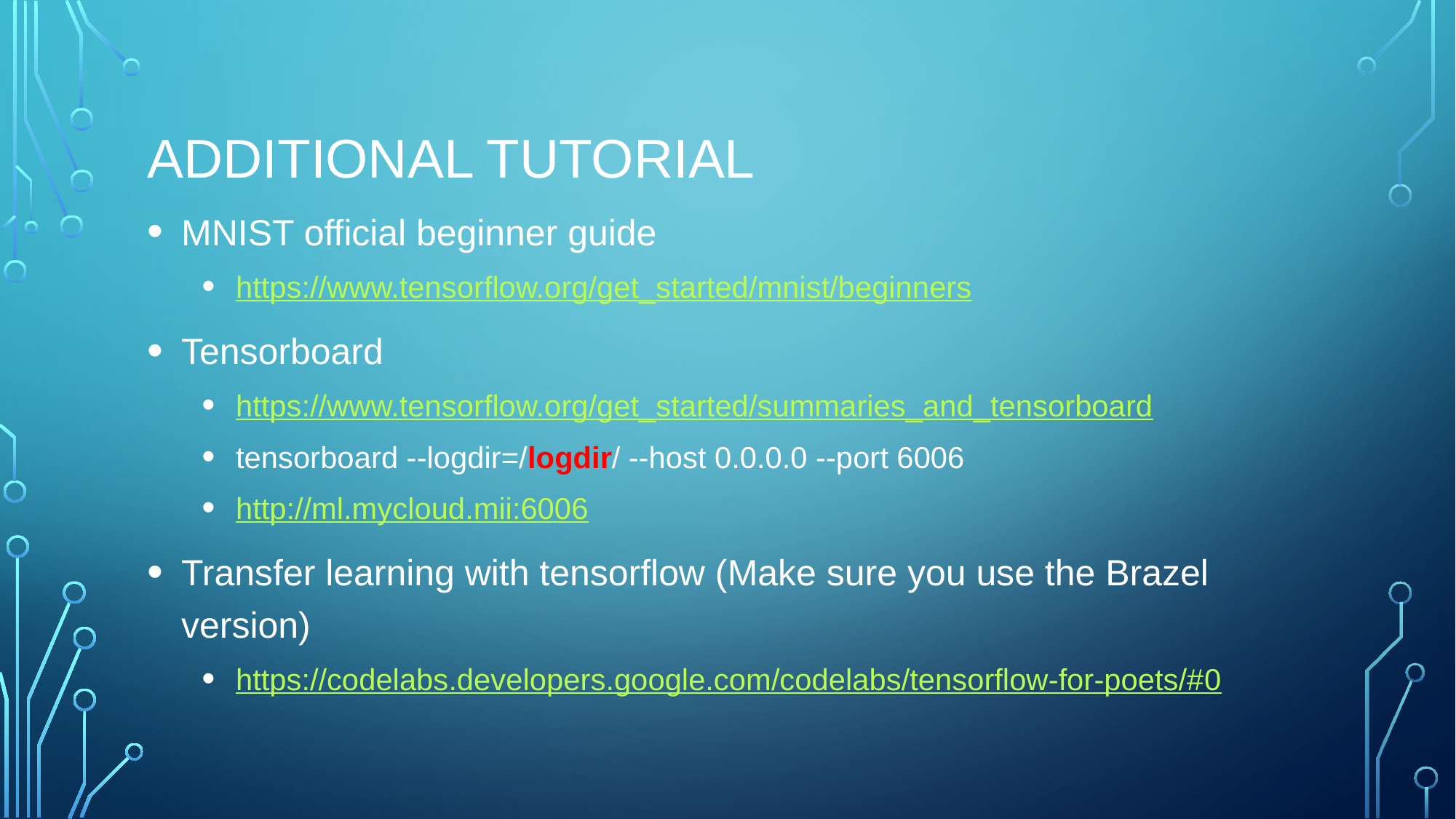

# Additional tutorial
MNIST official beginner guide
https://www.tensorflow.org/get_started/mnist/beginners
Tensorboard
https://www.tensorflow.org/get_started/summaries_and_tensorboard
tensorboard --logdir=/logdir/ --host 0.0.0.0 --port 6006
http://ml.mycloud.mii:6006
Transfer learning with tensorflow (Make sure you use the Brazel version)
https://codelabs.developers.google.com/codelabs/tensorflow-for-poets/#0